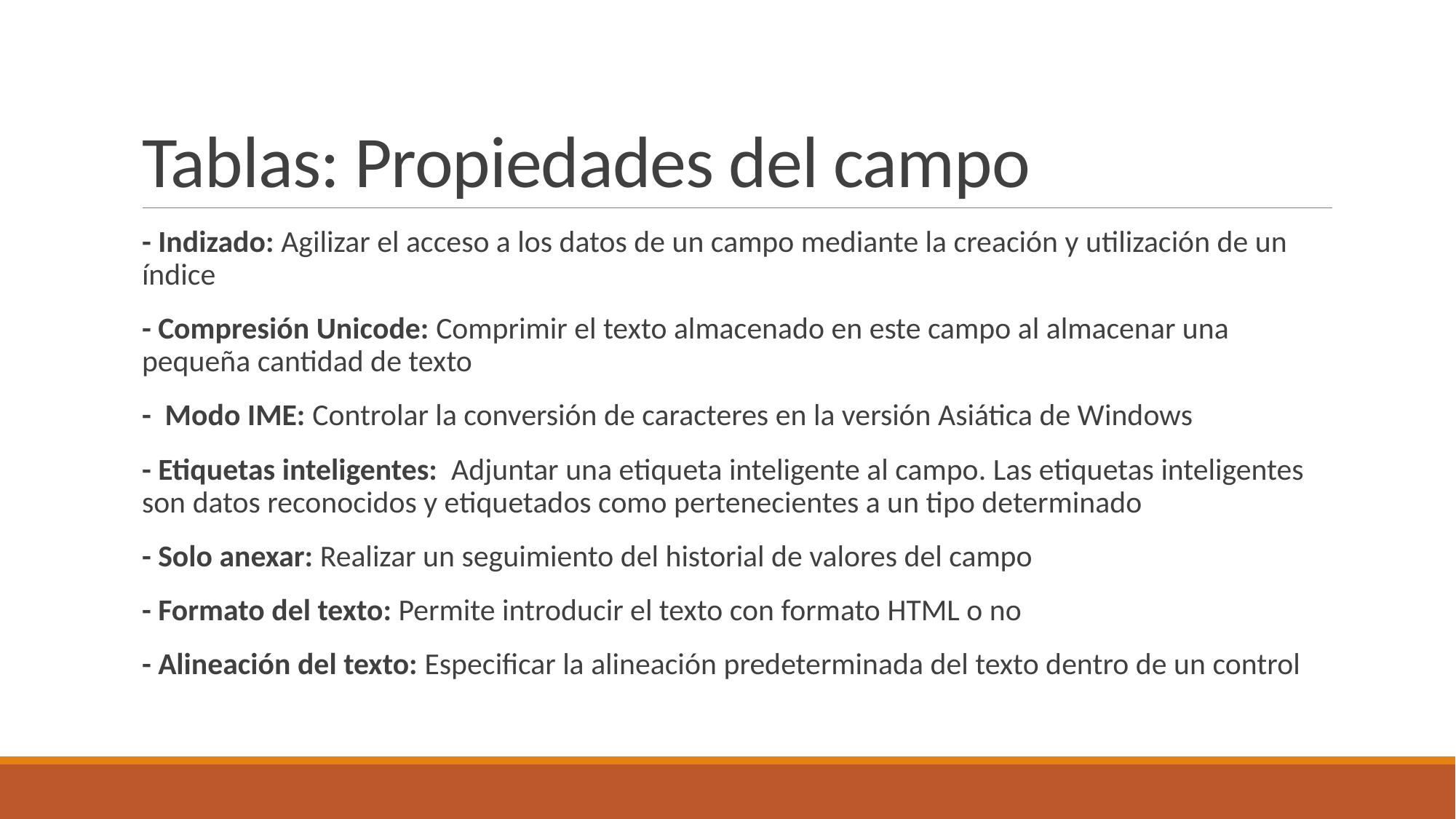

# Tablas: Propiedades del campo
- Indizado: Agilizar el acceso a los datos de un campo mediante la creación y utilización de un índice
- Compresión Unicode: Comprimir el texto almacenado en este campo al almacenar una pequeña cantidad de texto
-  Modo IME: Controlar la conversión de caracteres en la versión Asiática de Windows
- Etiquetas inteligentes:  Adjuntar una etiqueta inteligente al campo. Las etiquetas inteligentes son datos reconocidos y etiquetados como pertenecientes a un tipo determinado
- Solo anexar: Realizar un seguimiento del historial de valores del campo
- Formato del texto: Permite introducir el texto con formato HTML o no
- Alineación del texto: Especificar la alineación predeterminada del texto dentro de un control